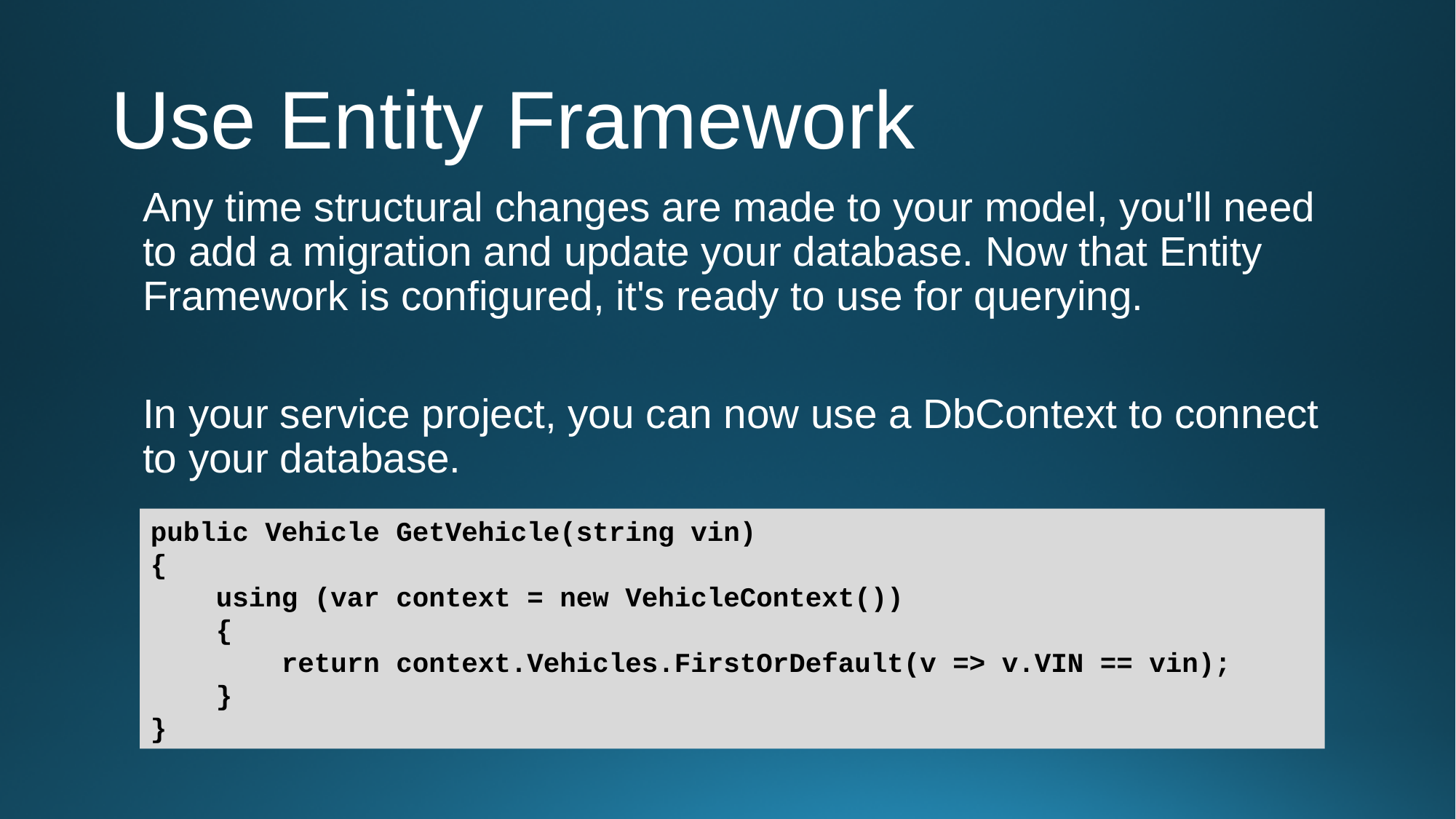

# Use Entity Framework
Any time structural changes are made to your model, you'll need to add a migration and update your database. Now that Entity Framework is configured, it's ready to use for querying.

In your service project, you can now use a DbContext to connect to your database.

public Vehicle GetVehicle(string vin)
{
    using (var context = new VehicleContext())
    {
        return context.Vehicles.FirstOrDefault(v => v.VIN == vin);
    }
}